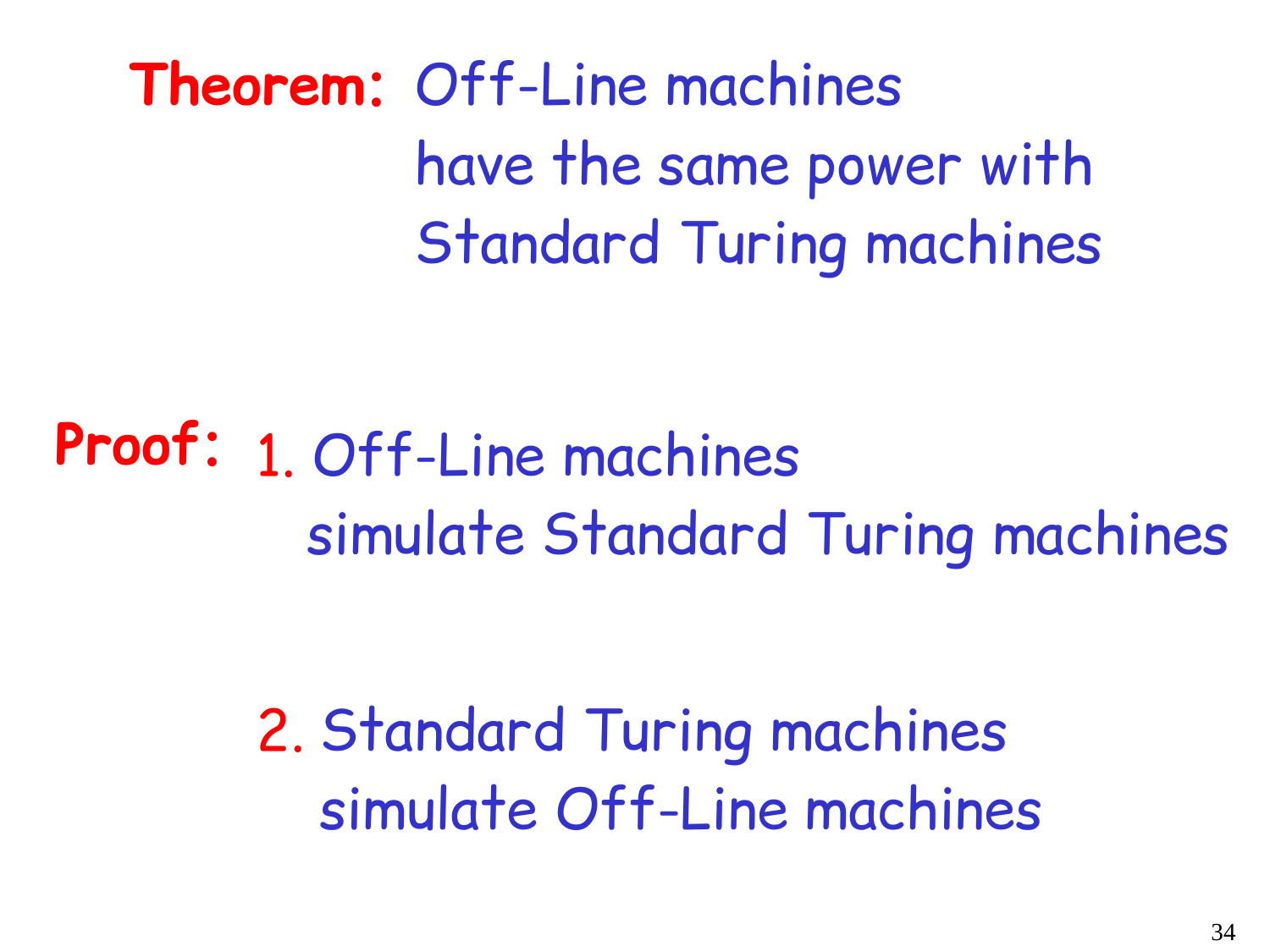

Theorem:
Off-Line machines
have the same power with
Standard Turing machines
Proof:
1. Off-Line machines
   simulate Standard Turing machines
2.
Standard Turing machines
simulate Off-Line machines
34